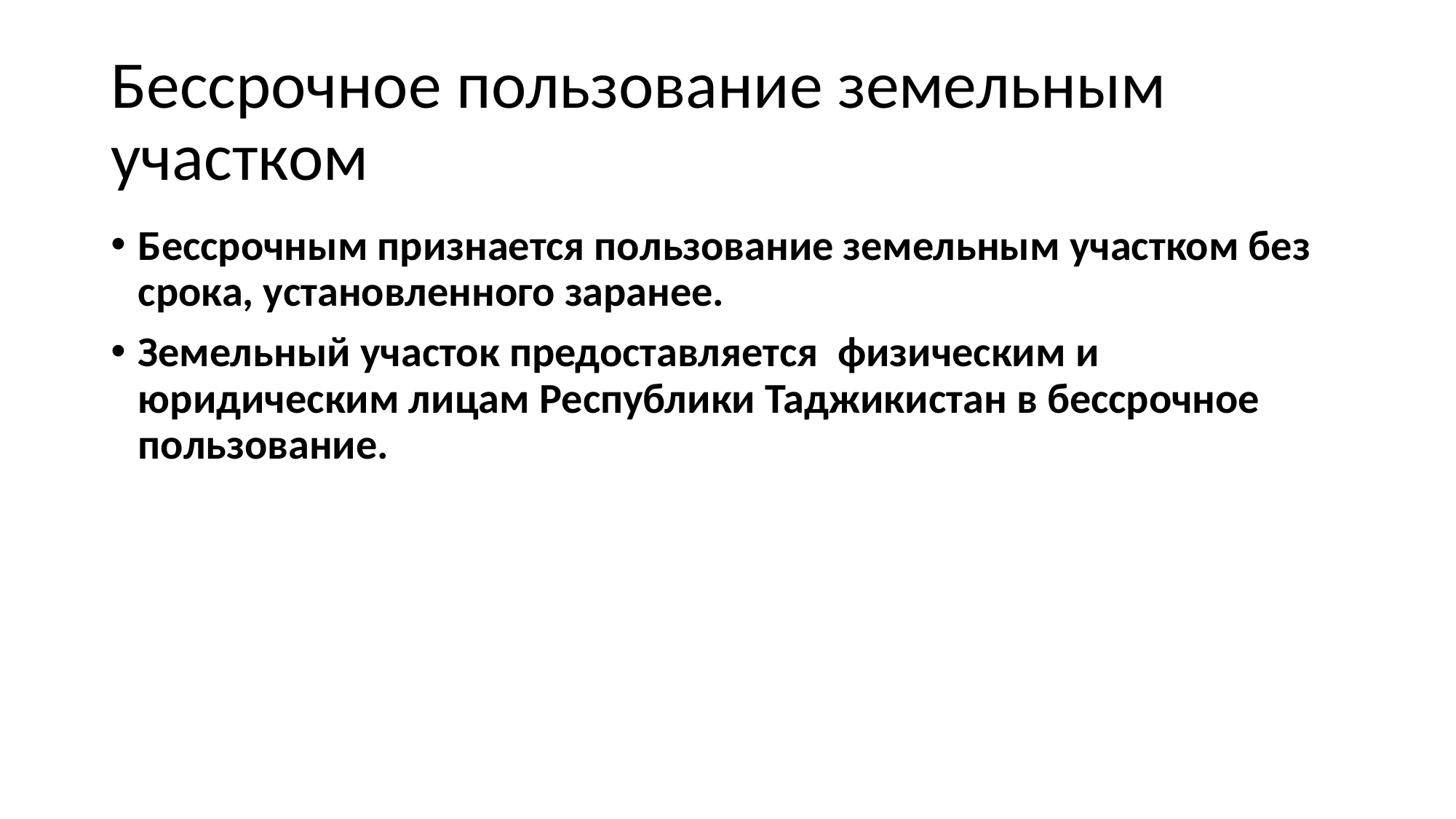

# Бессрочное пользование земельным участком
Бессрочным признается пользование земельным участком без срока, установленного заранее.
Земельный участок предоставляется  физическим и юридическим лицам Республики Таджикистан в бессрочное пользование.